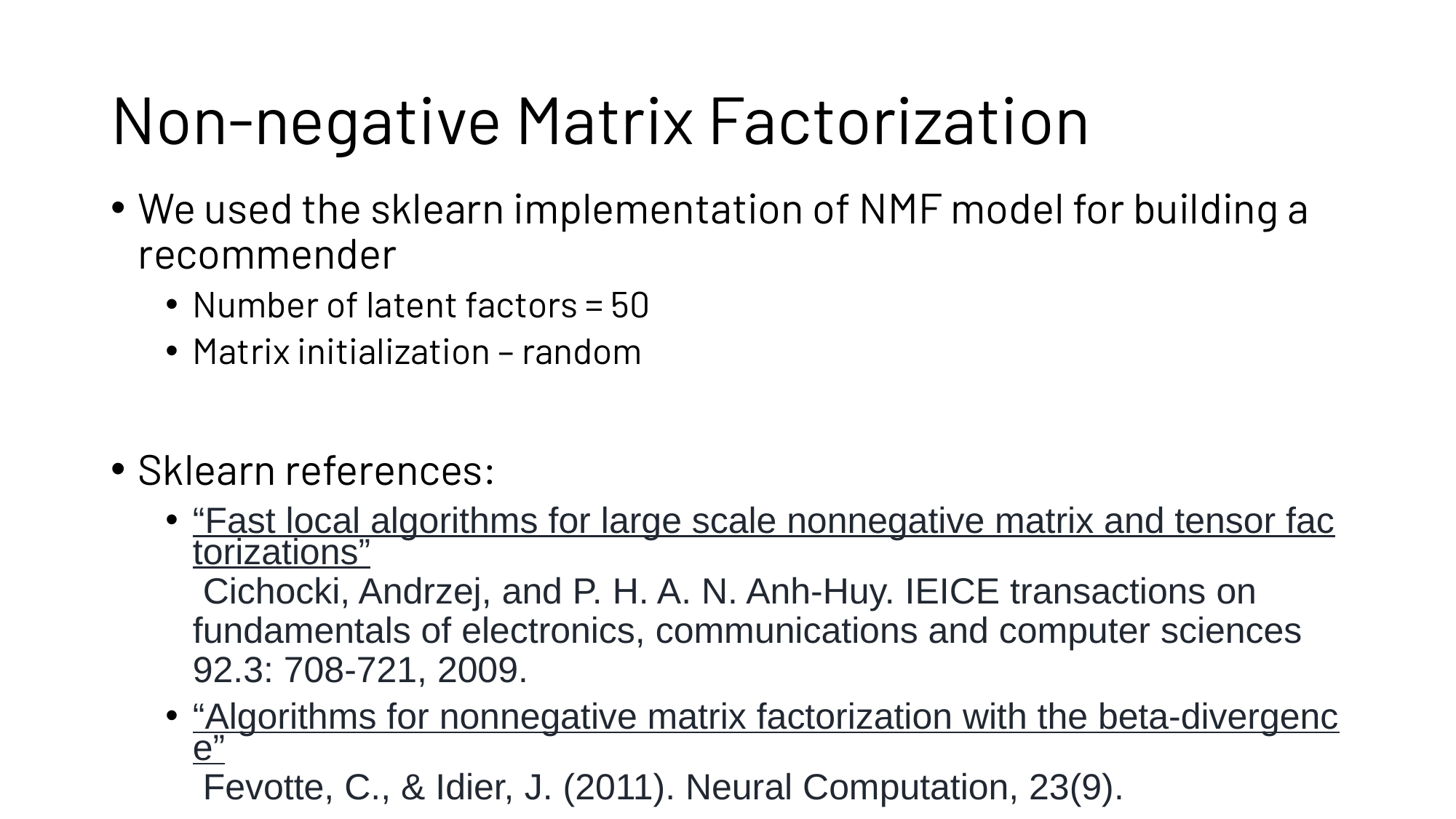

# Non-negative Matrix Factorization
We used the sklearn implementation of NMF model for building a recommender
Number of latent factors = 50
Matrix initialization – random

Sklearn references:
“Fast local algorithms for large scale nonnegative matrix and tensor factorizations” Cichocki, Andrzej, and P. H. A. N. Anh-Huy. IEICE transactions on fundamentals of electronics, communications and computer sciences 92.3: 708-721, 2009.
“Algorithms for nonnegative matrix factorization with the beta-divergence” Fevotte, C., & Idier, J. (2011). Neural Computation, 23(9).